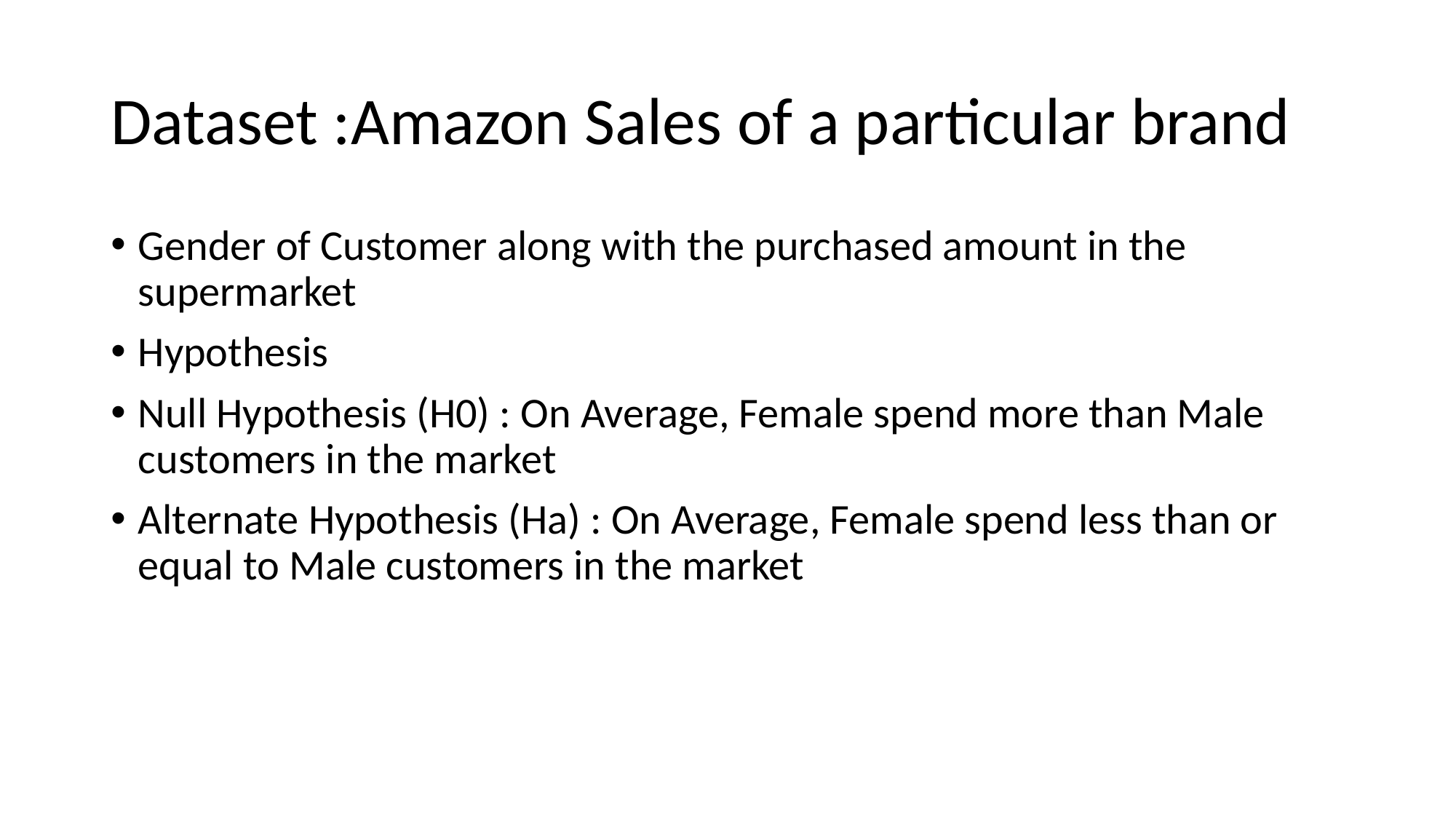

# Dataset :Amazon Sales of a particular brand
Gender of Customer along with the purchased amount in the supermarket
Hypothesis
Null Hypothesis (H0) : On Average, Female spend more than Male customers in the market
Alternate Hypothesis (Ha) : On Average, Female spend less than or equal to Male customers in the market